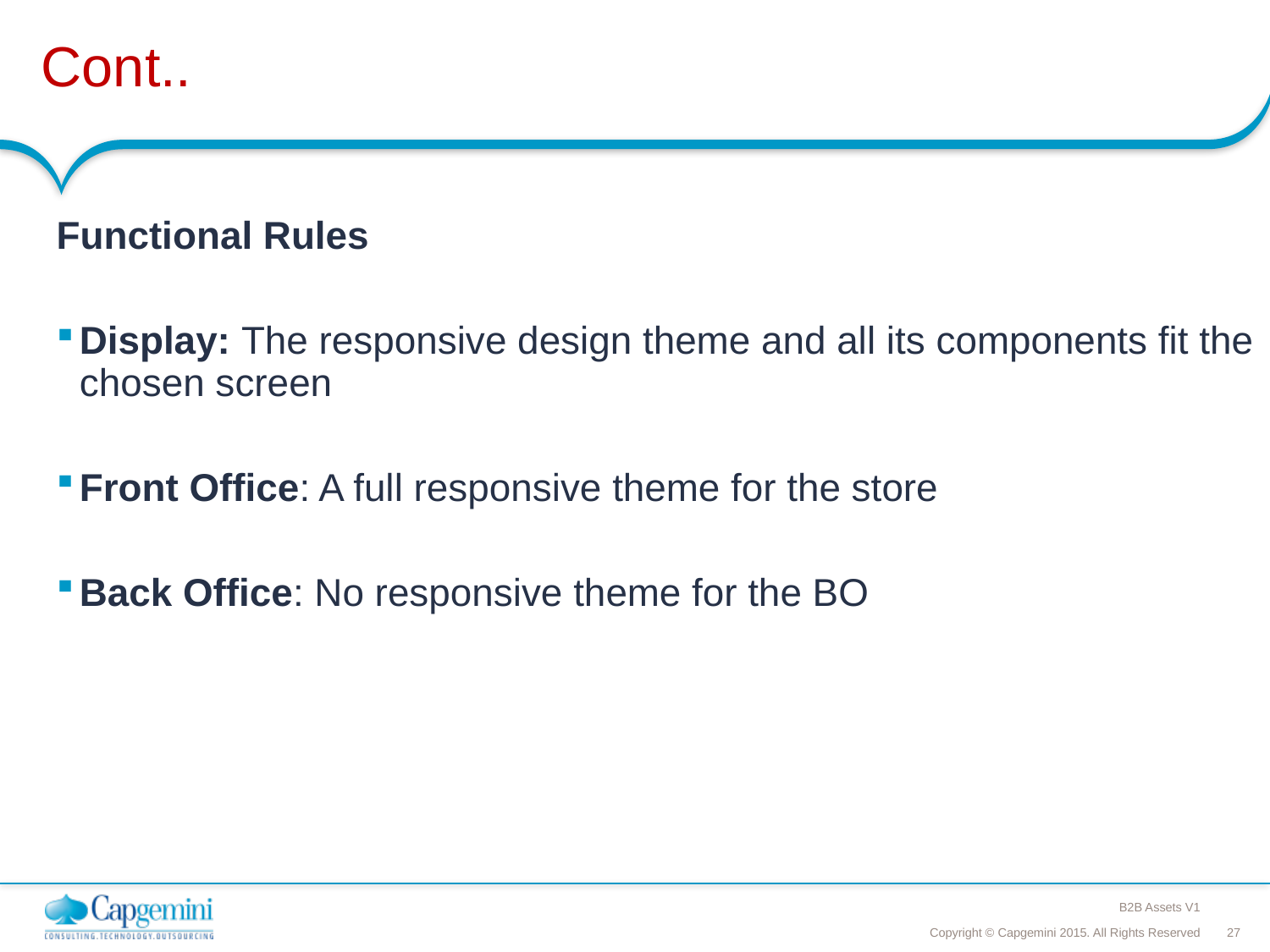

# Cont..
Functional Rules

Display: The responsive design theme and all its components fit the chosen screen

Front Office: A full responsive theme for the store

Back Office: No responsive theme for the BO